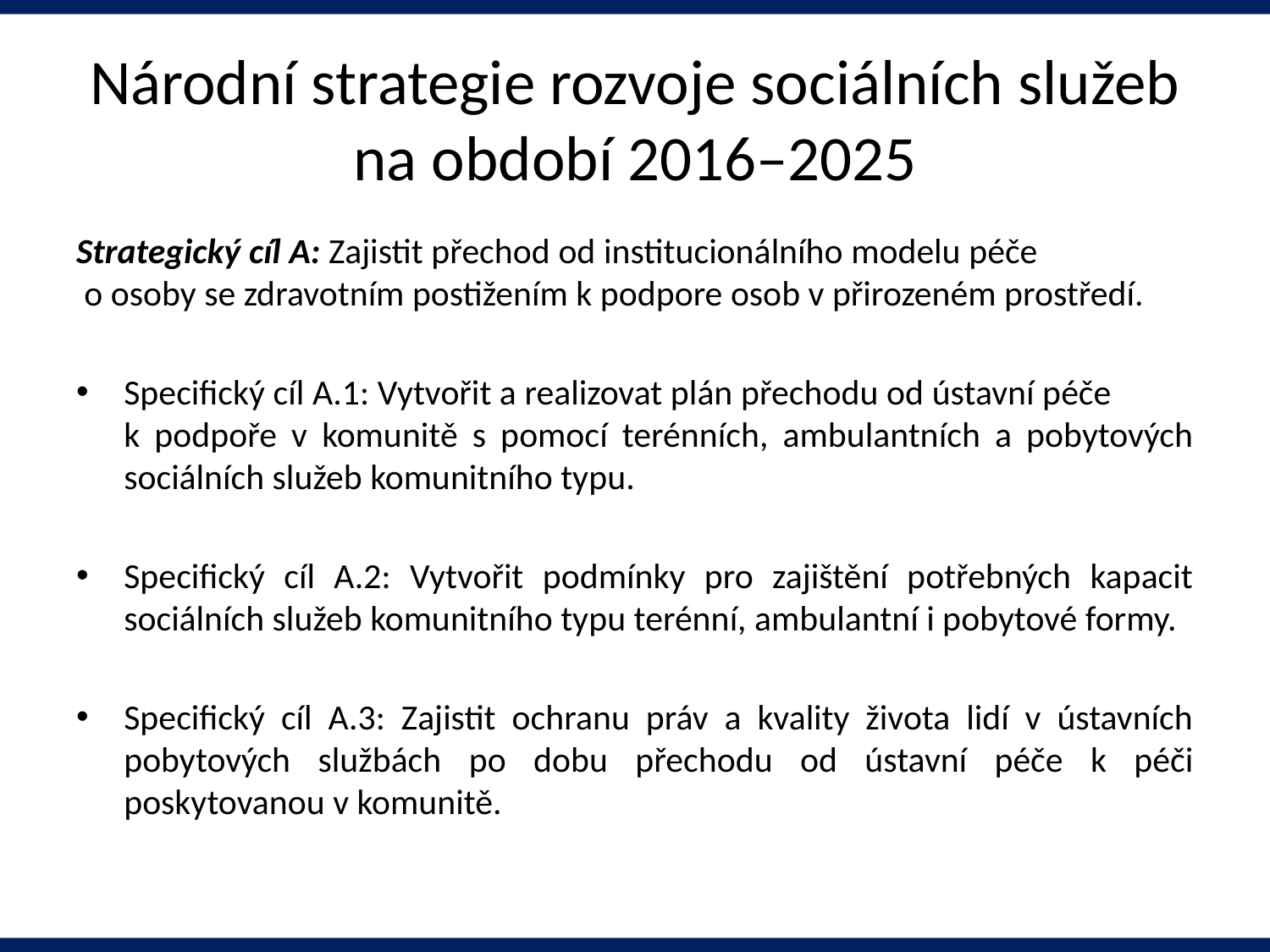

# Národní strategie rozvoje sociálních služeb na období 2016–2025
Strategický cíl A: Zajistit přechod od institucionálního modelu péče                     o osoby se zdravotním postižením k podpore osob v přirozeném prostředí.

Specifický cíl A.1: Vytvořit a realizovat plán přechodu od ústavní péče           k podpoře v komunitě s pomocí terénních, ambulantních a pobytových sociálních služeb komunitního typu.

Specifický cíl A.2: Vytvořit podmínky pro zajištění potřebných kapacit sociálních služeb komunitního typu terénní, ambulantní i pobytové formy.

Specifický cíl A.3: Zajistit ochranu práv a kvality života lidí v ústavních pobytových službách po dobu přechodu od ústavní péče k péči poskytovanou v komunitě.